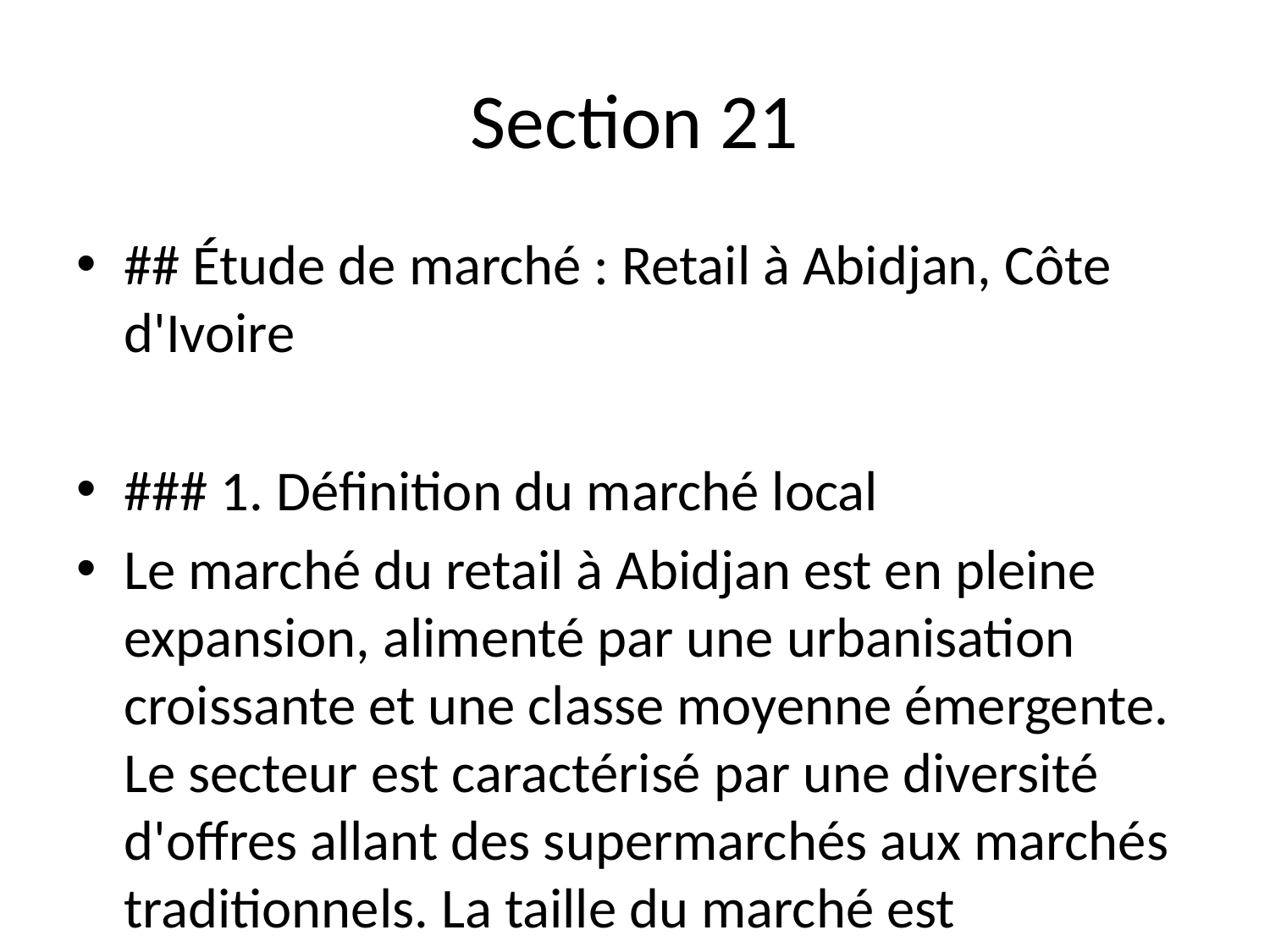

# Section 21
## Étude de marché : Retail à Abidjan, Côte d'Ivoire

### 1. Définition du marché local
Le marché du retail à Abidjan est en pleine expansion, alimenté par une urbanisation croissante et une classe moyenne émergente. Le secteur est caractérisé par une diversité d'offres allant des supermarchés aux marchés traditionnels. La taille du marché est qualitative, marquée par une tendance favorable à la consommation. La saisonnalité joue un rôle important, avec des hausses de ventes durant les fêtes religieuses (Ramadan, Noël) et les périodes de vacances scolaires.

### 2. Demande & comportements clients
Les Abidjanais effectuent des achats fréquents, souvent hebdomadaires, dans des magasins de proximité. Les critères de choix incluent la qualité des produits, la proximité géographique, et la réputation des détaillants. La sensibilité au prix est élevée, avec une attention particulière portée aux promotions et aux réductions. Les canaux numériques, tels que WhatsApp et Facebook, commencent à i